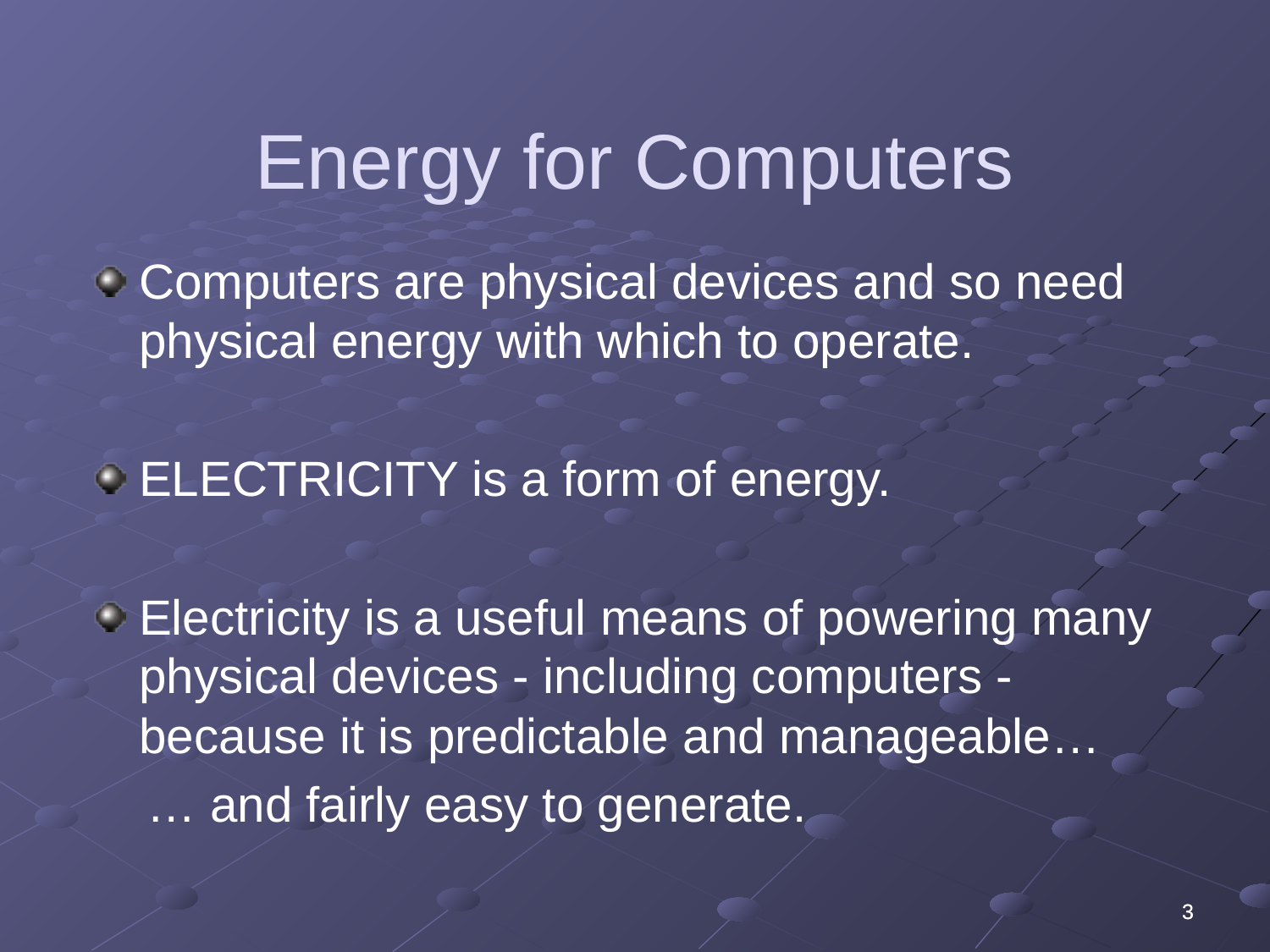

Energy for Computers
Computers are physical devices and so need physical energy with which to operate.

ELECTRICITY is a form of energy.

Electricity is a useful means of powering many physical devices - including computers - because it is predictable and manageable…
… and fairly easy to generate.
3
3